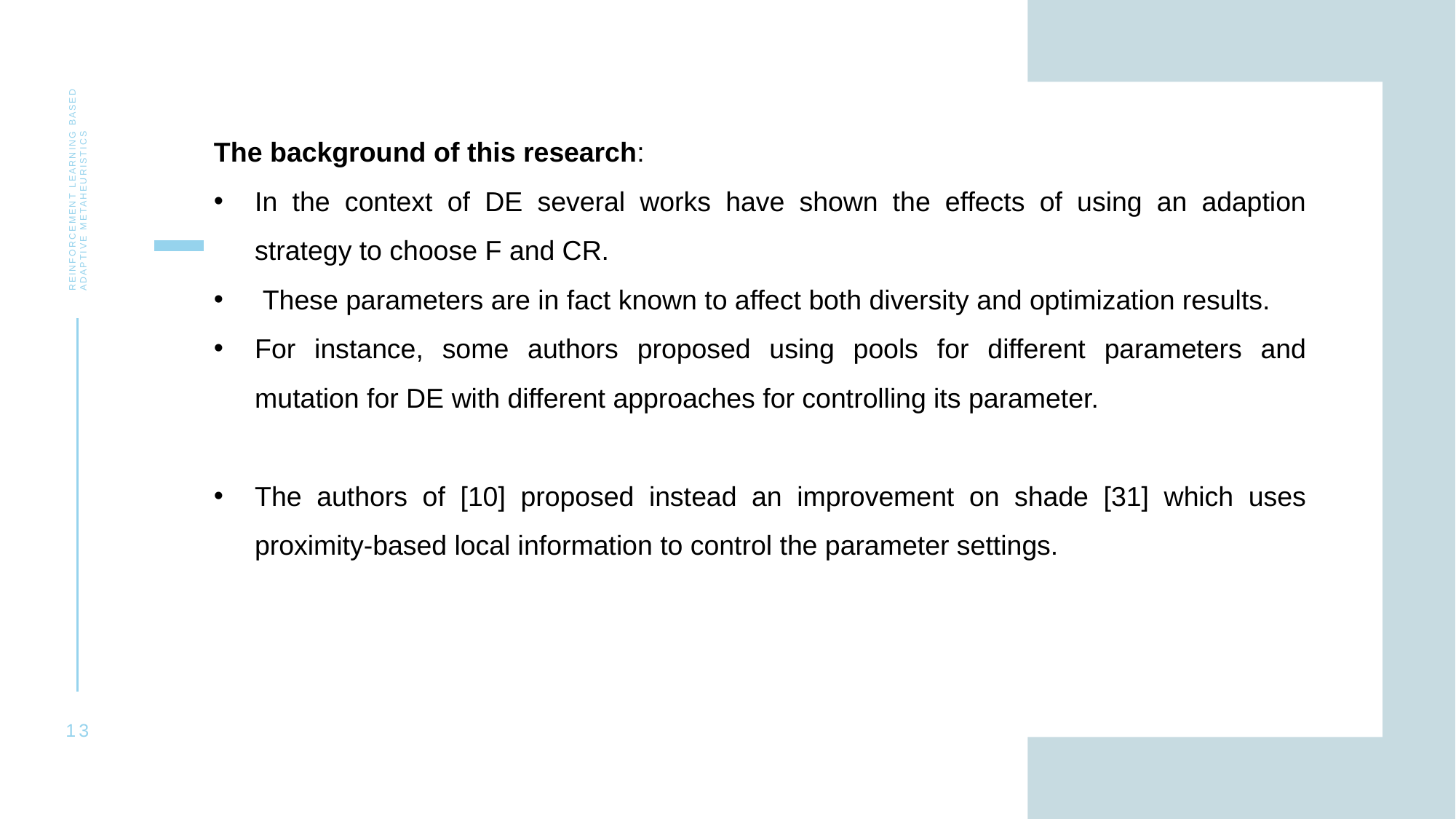

The background of this research:
In the context of DE several works have shown the effects of using an adaption strategy to choose F and CR.
 These parameters are in fact known to affect both diversity and optimization results.
For instance, some authors proposed using pools for different parameters and mutation for DE with different approaches for controlling its parameter.

The authors of [10] proposed instead an improvement on shade [31] which uses proximity-based local information to control the parameter settings.
Reinforcement learning based adaptive metaheuristics
13